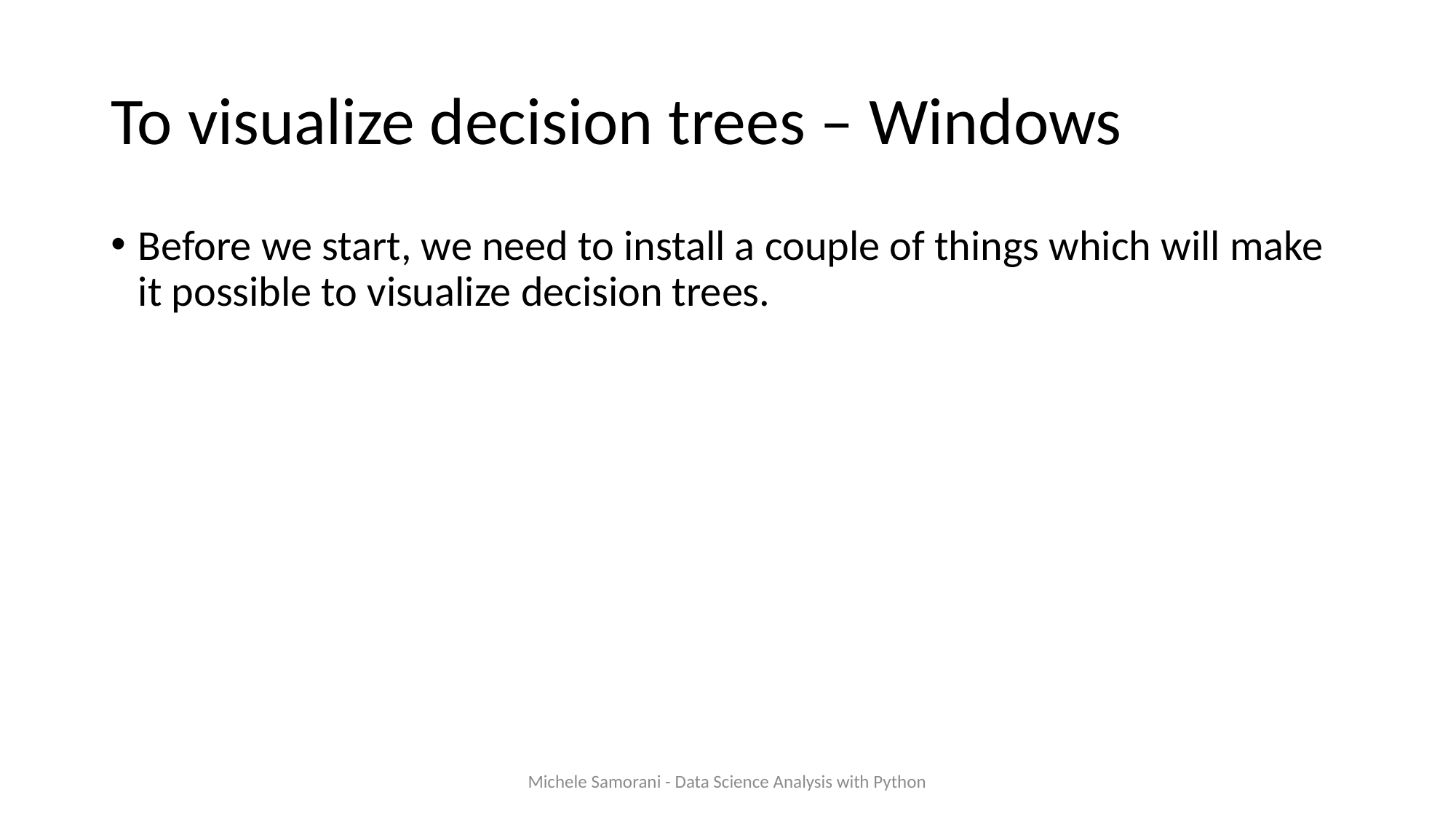

# To visualize decision trees – Windows
Before we start, we need to install a couple of things which will make it possible to visualize decision trees.

Michele Samorani - Data Science Analysis with Python